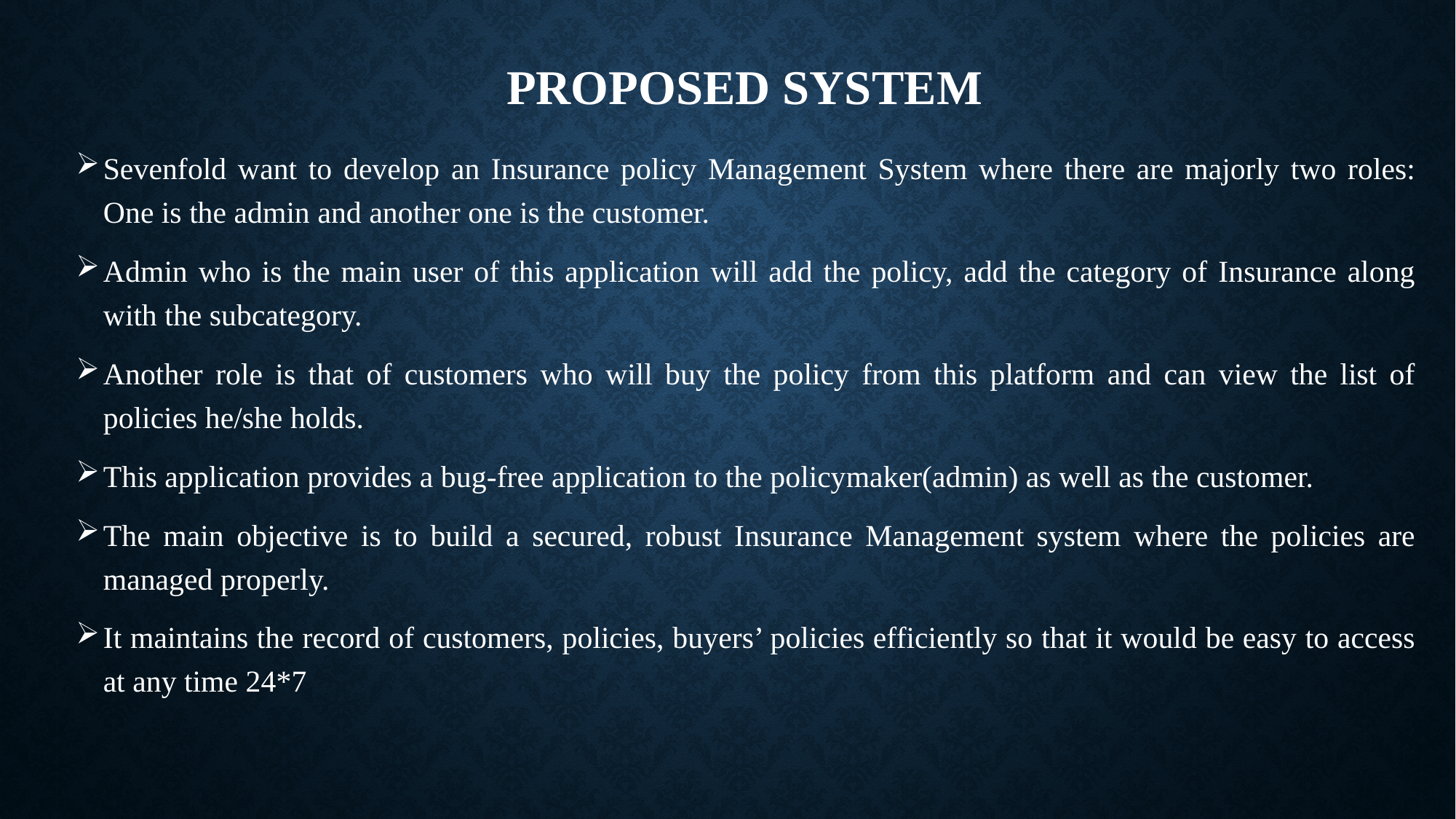

# PROPOSED SYSTEM
Sevenfold want to develop an Insurance policy Management System where there are majorly two roles: One is the admin and another one is the customer.
Admin who is the main user of this application will add the policy, add the category of Insurance along with the subcategory.
Another role is that of customers who will buy the policy from this platform and can view the list of policies he/she holds.
This application provides a bug-free application to the policymaker(admin) as well as the customer.
The main objective is to build a secured, robust Insurance Management system where the policies are managed properly.
It maintains the record of customers, policies, buyers’ policies efficiently so that it would be easy to access at any time 24*7